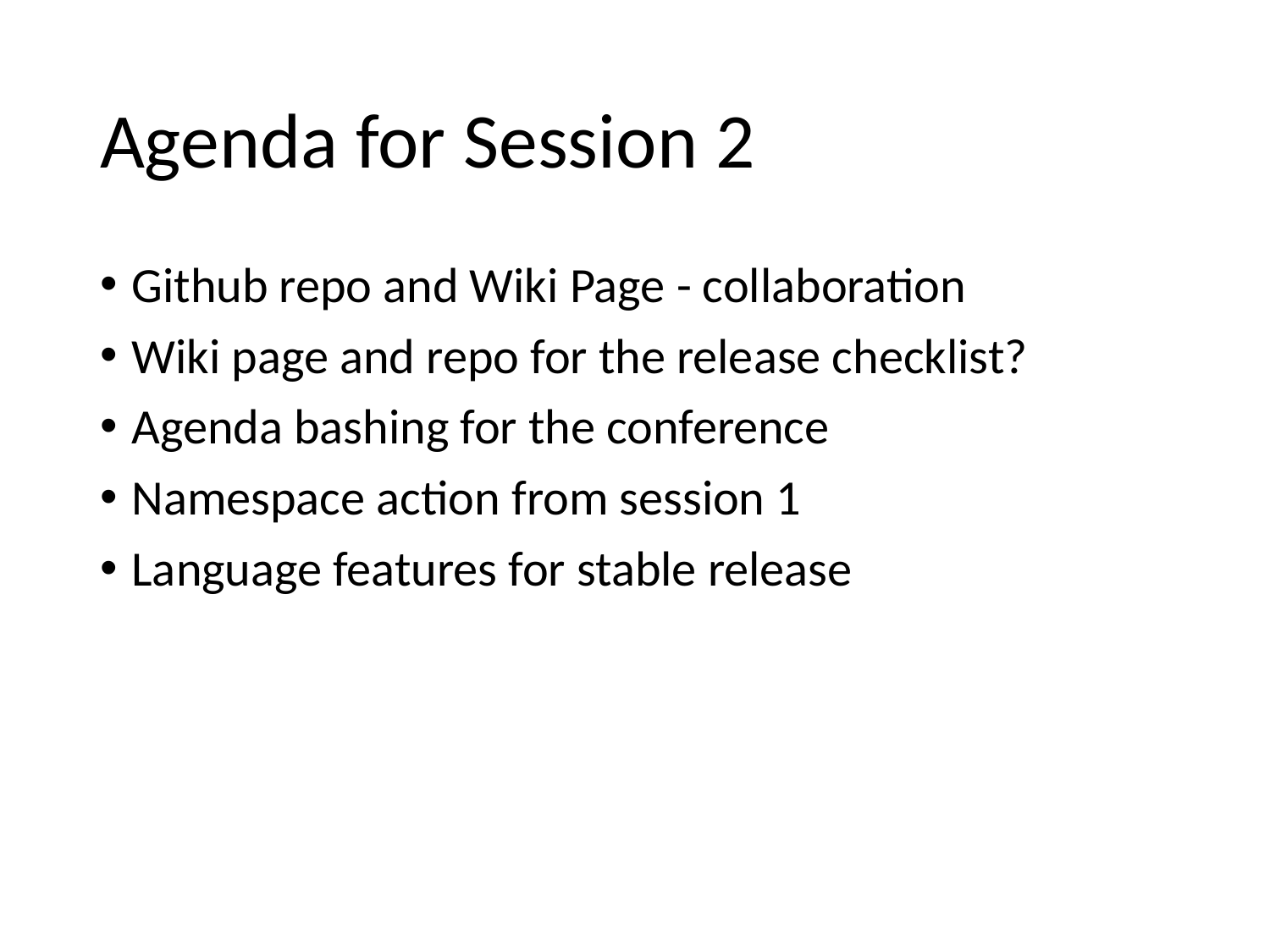

# Agenda for Session 2
Github repo and Wiki Page - collaboration
Wiki page and repo for the release checklist?
Agenda bashing for the conference
Namespace action from session 1
Language features for stable release